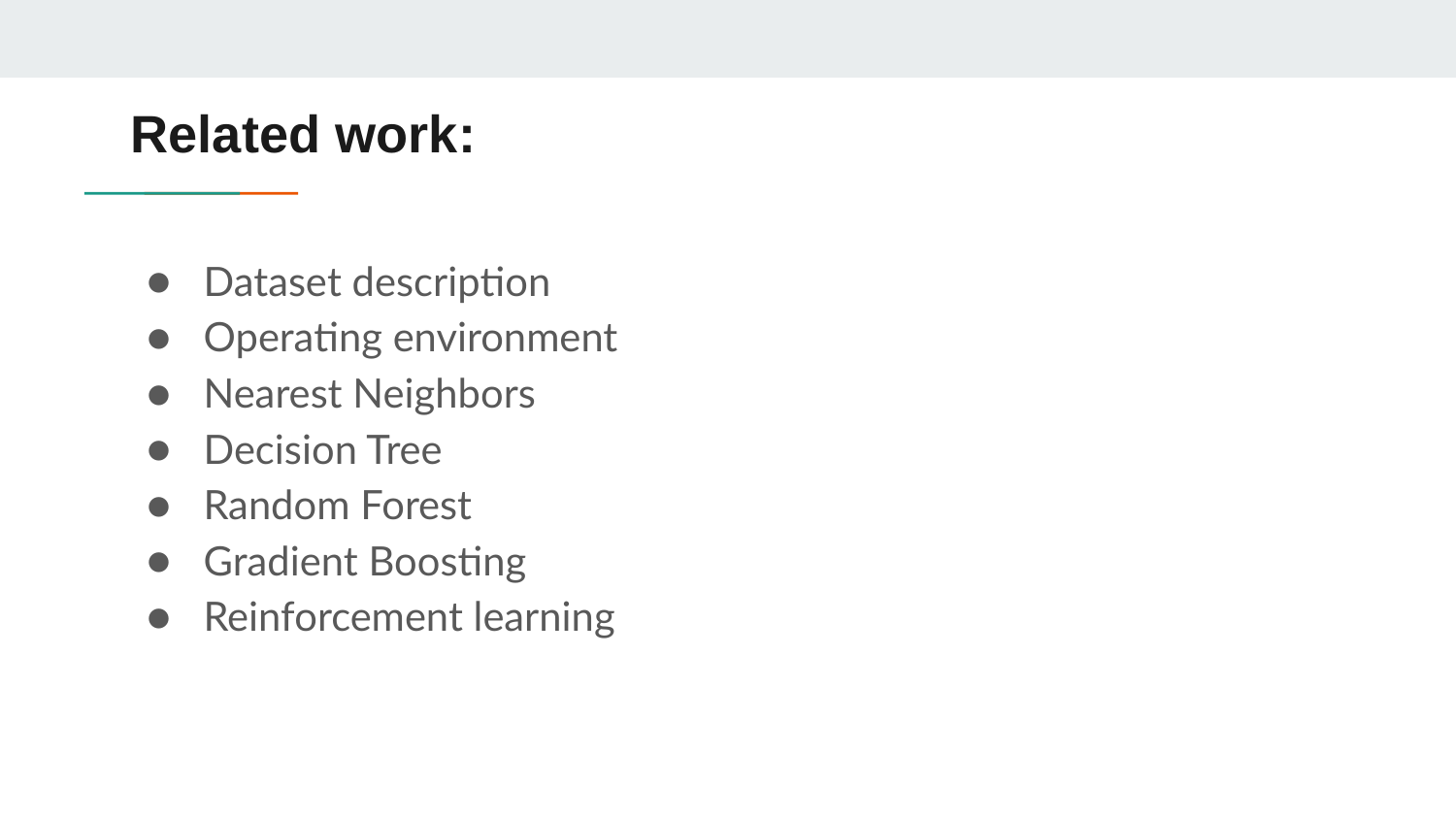

# Related work:
Dataset description
Operating environment
Nearest Neighbors
Decision Tree
Random Forest
Gradient Boosting
Reinforcement learning